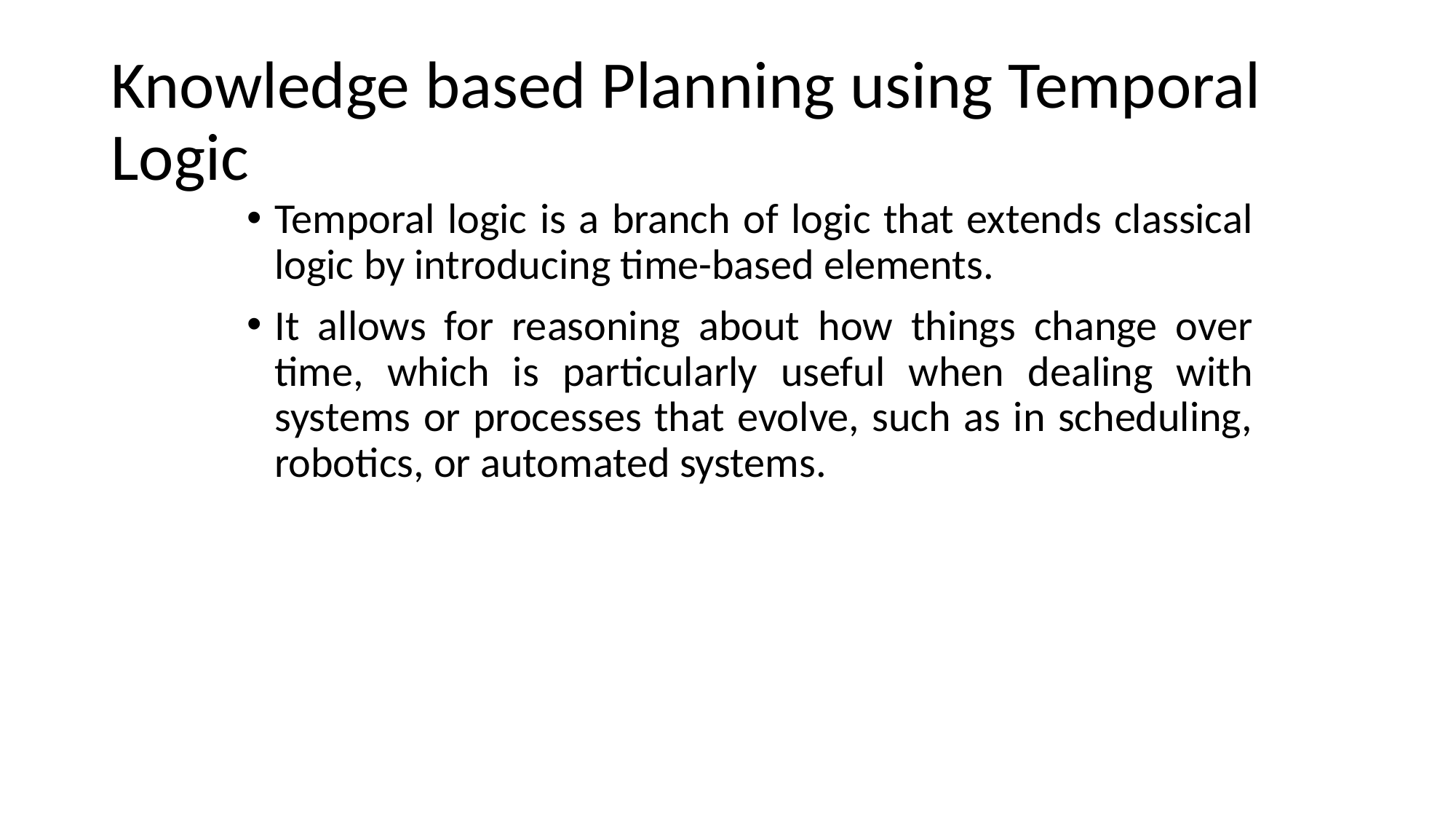

# Knowledge based Planning using Temporal Logic
Temporal logic is a branch of logic that extends classical logic by introducing time-based elements.
It allows for reasoning about how things change over time, which is particularly useful when dealing with systems or processes that evolve, such as in scheduling, robotics, or automated systems.